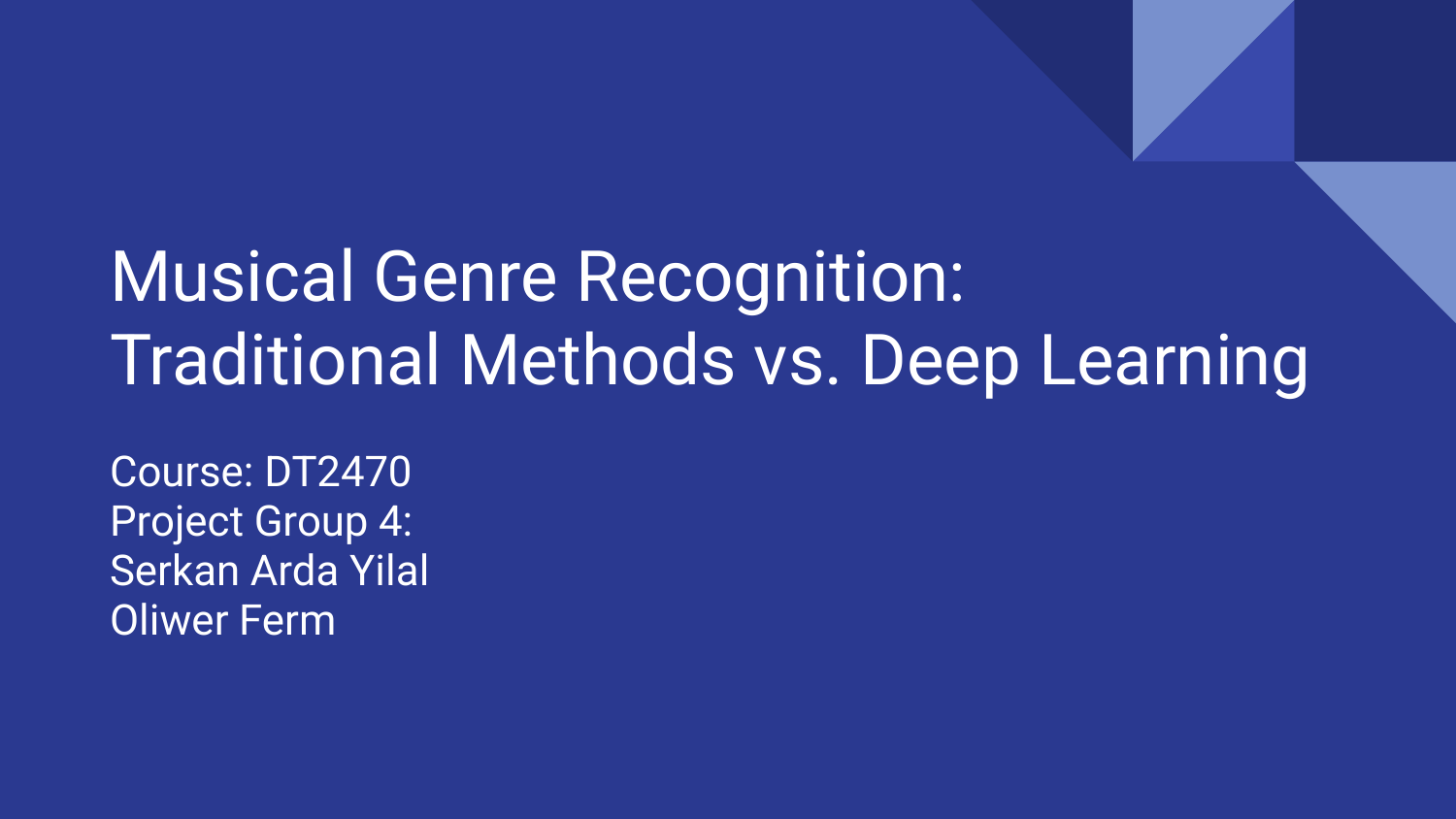

# Musical Genre Recognition:
Traditional Methods vs. Deep Learning
Course: DT2470
Project Group 4:
Serkan Arda Yilal
Oliwer Ferm